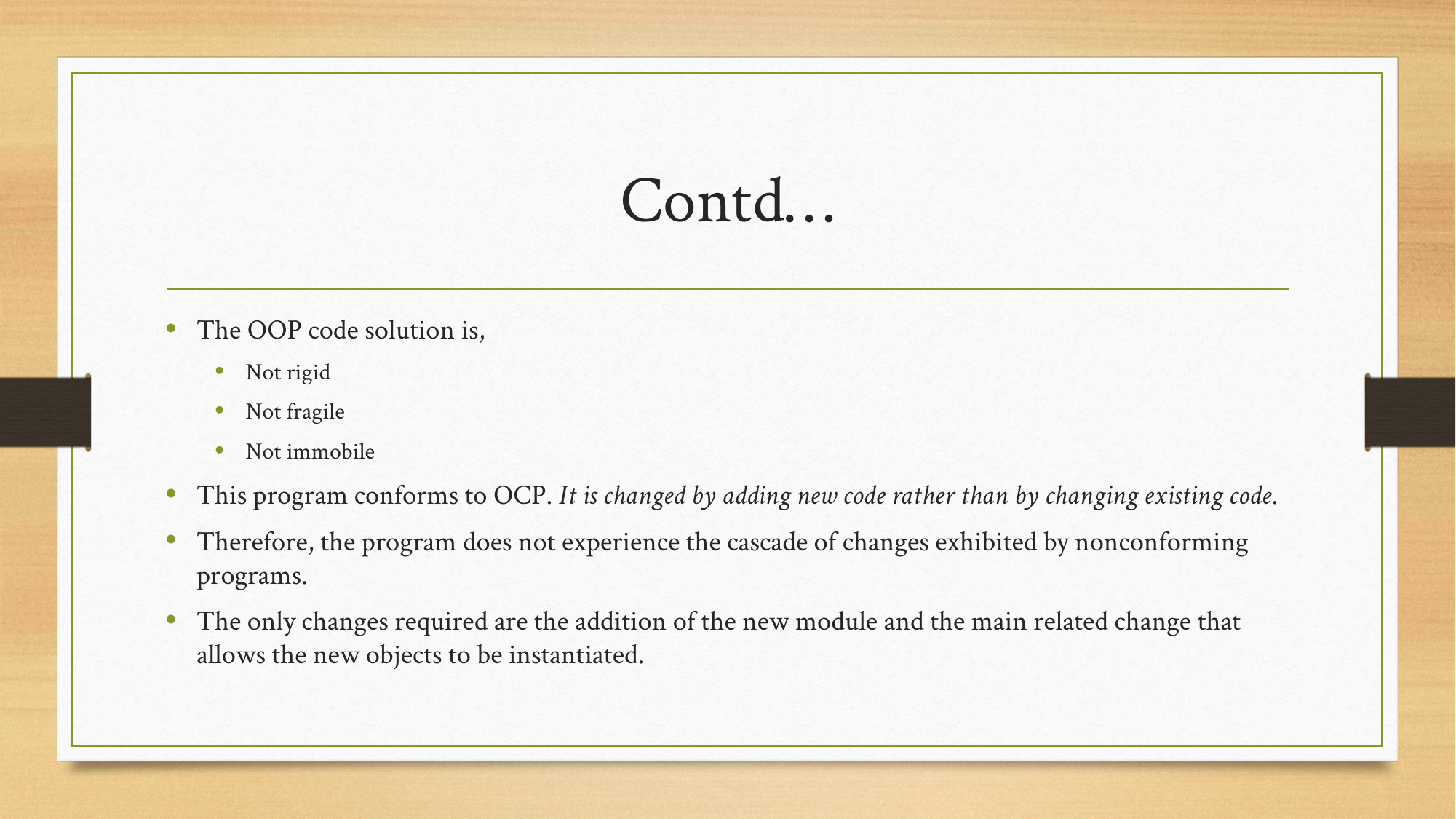

# Contd…
The OOP code solution is,
Not rigid
Not fragile
Not immobile
This program conforms to OCP. It is changed by adding new code rather than by changing existing code.
Therefore, the program does not experience the cascade of changes exhibited by nonconforming programs.
The only changes required are the addition of the new module and the main related change that allows the new objects to be instantiated.